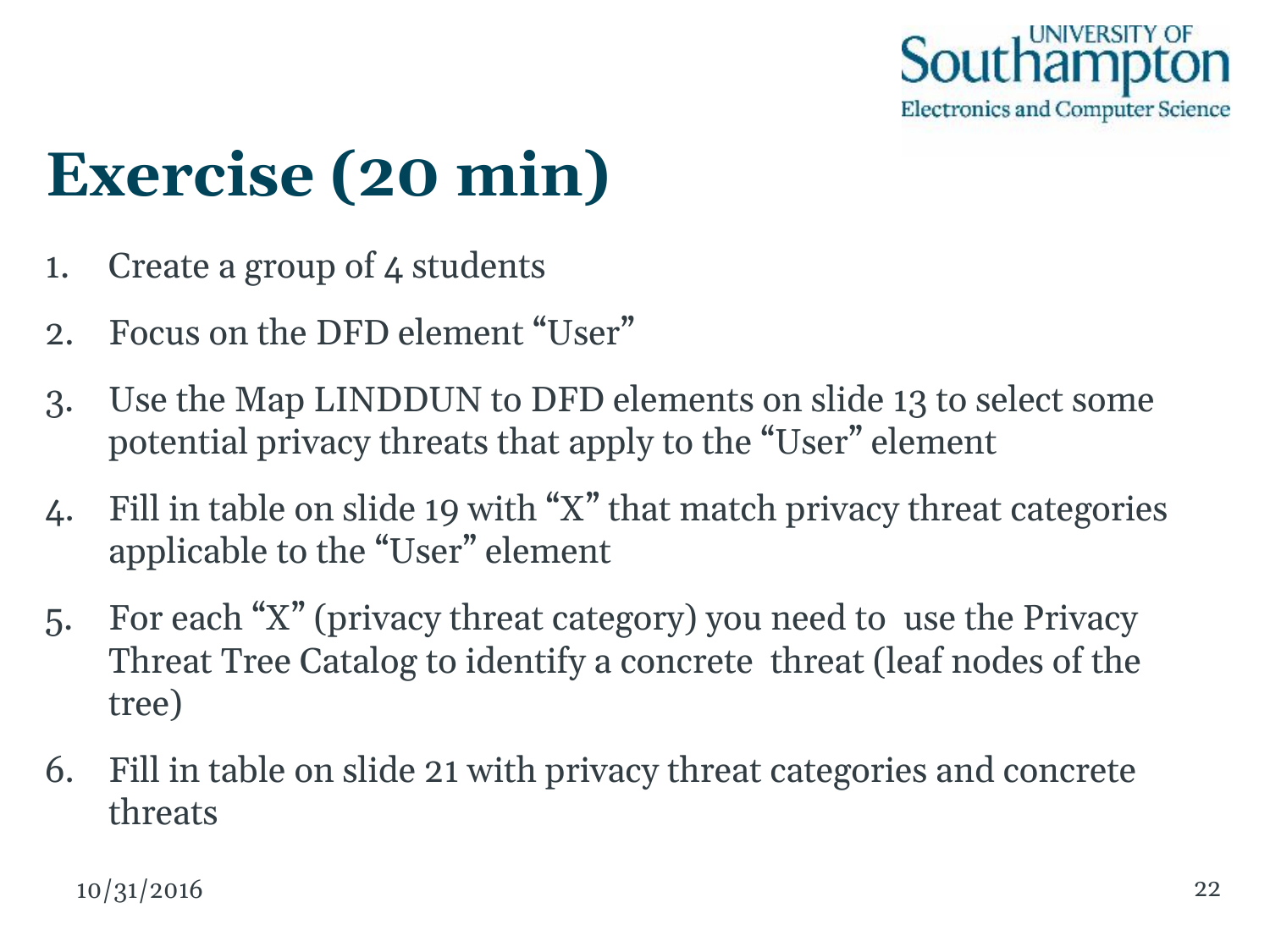

# Exercise (20 min)
Create a group of 4 students
Focus on the DFD element “User”
Use the Map LINDDUN to DFD elements on slide 13 to select some potential privacy threats that apply to the “User” element
Fill in table on slide 19 with “X” that match privacy threat categories applicable to the “User” element
For each “X” (privacy threat category) you need to  use the Privacy Threat Tree Catalog to identify a concrete  threat (leaf nodes of the tree)
Fill in table on slide 21 with privacy threat categories and concrete threats
22
10/31/2016